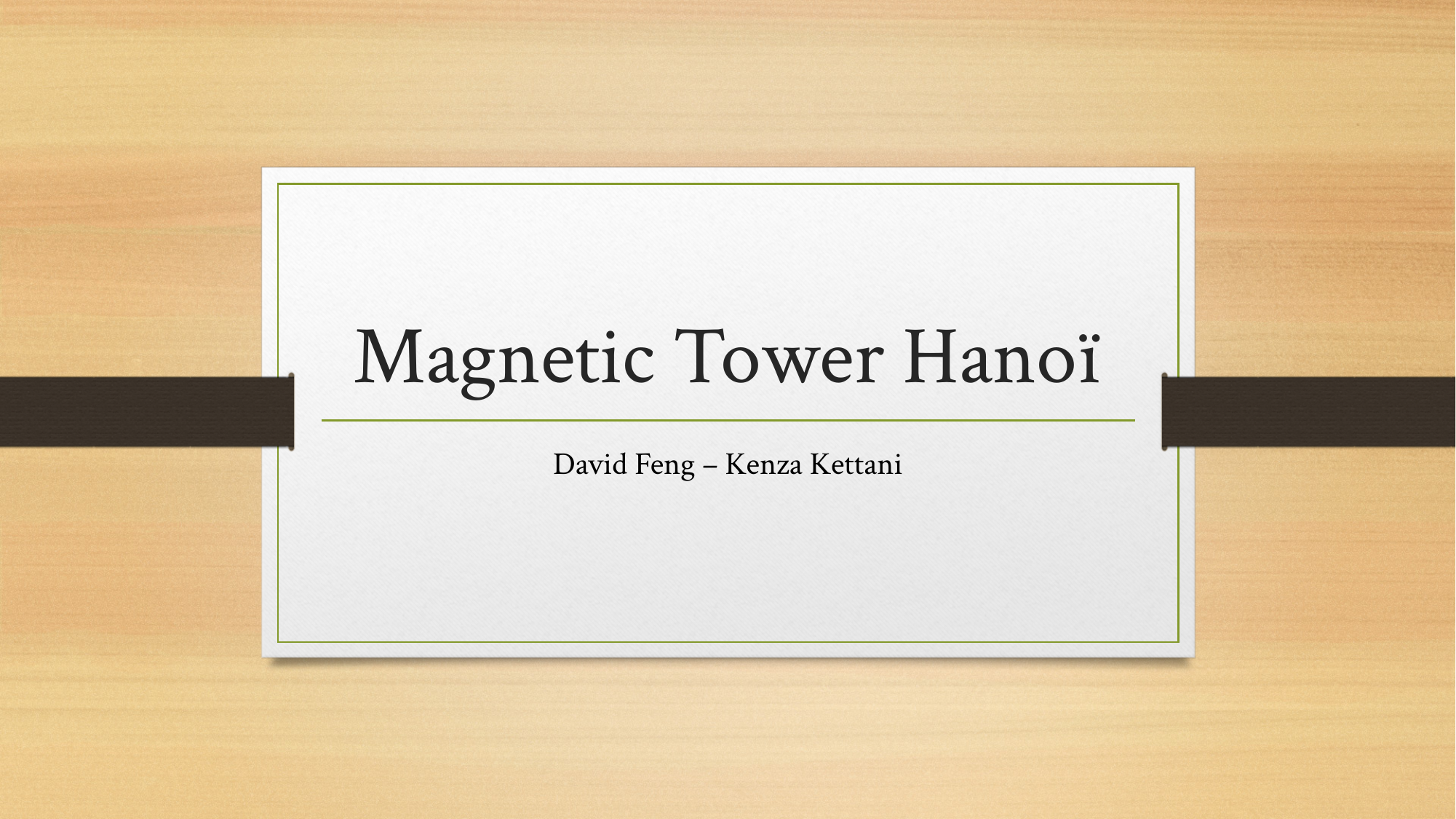

# Magnetic Tower Hanoï
David Feng – Kenza Kettani